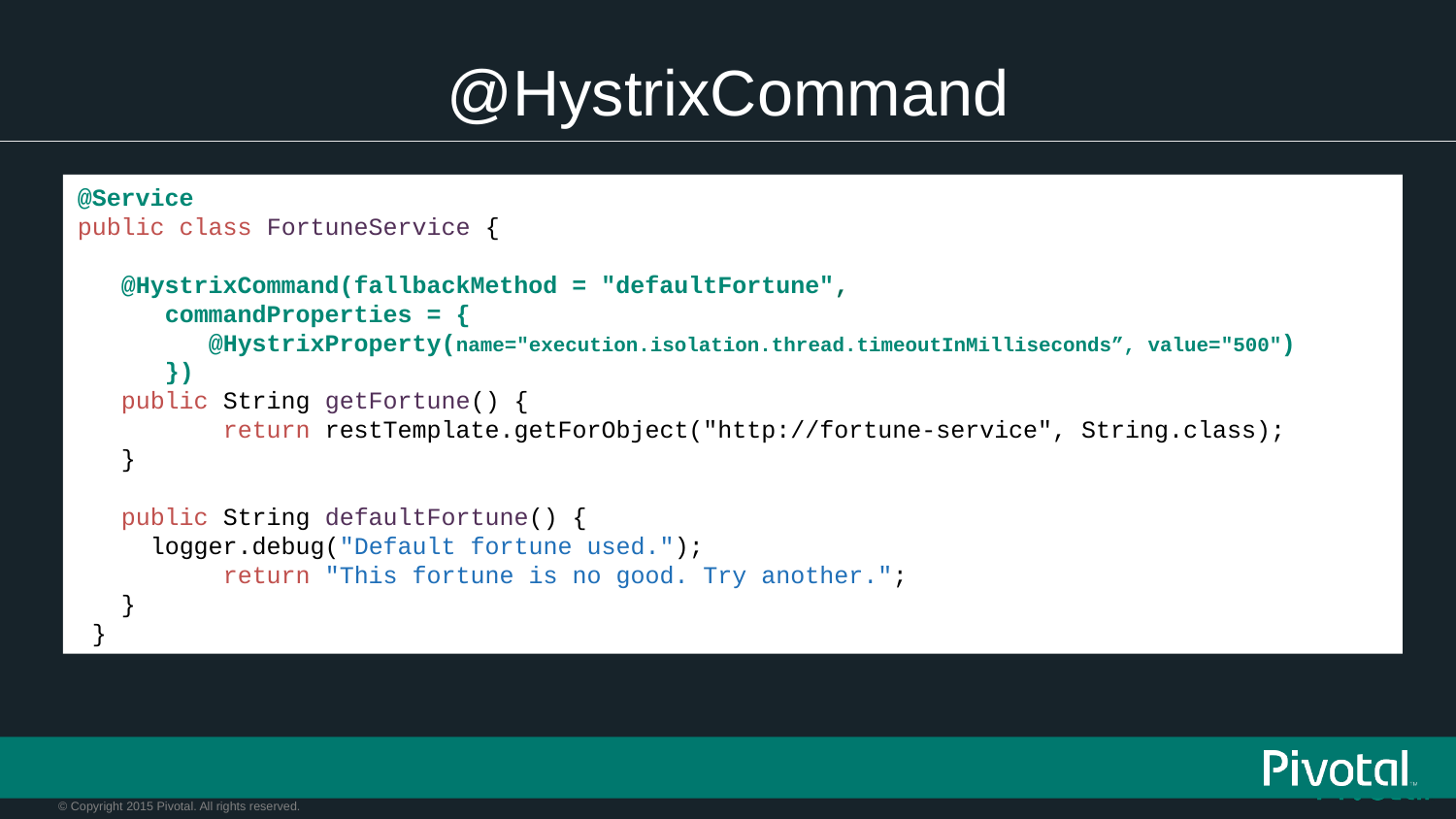

# @HystrixCommand
@Service
public class FortuneService {

   @HystrixCommand(fallbackMethod = "defaultFortune",
      commandProperties = {
         @HystrixProperty(name="execution.isolation.thread.timeoutInMilliseconds”, value="500")
      })
   public String getFortune() {
  	return restTemplate.getForObject("http://fortune-service", String.class);
   }

   public String defaultFortune() {
     logger.debug("Default fortune used.");
 	return "This fortune is no good. Try another.";
   }
 }